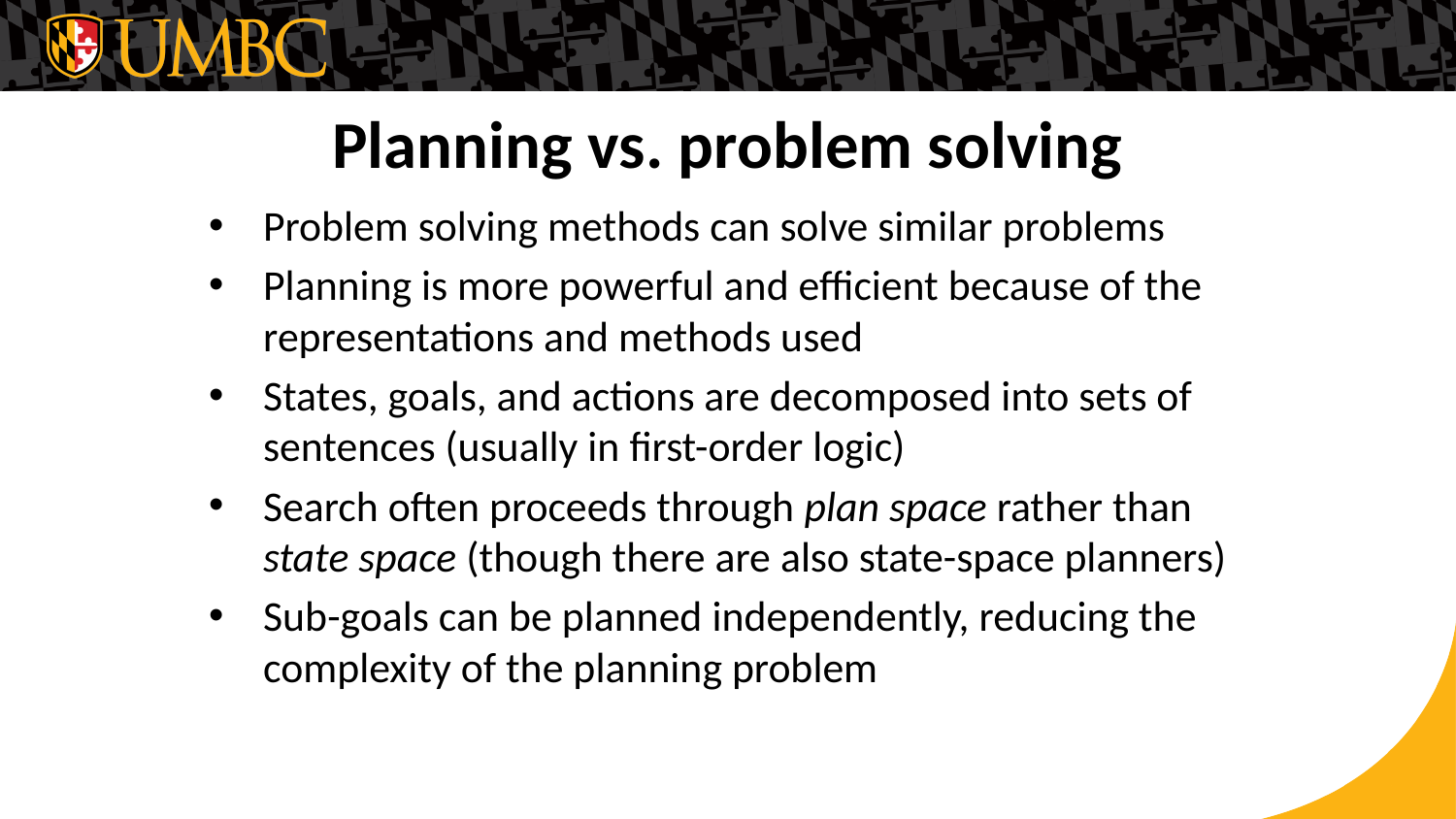

# Planning vs. problem solving
Problem solving methods can solve similar problems
Planning is more powerful and efficient because of the representations and methods used
States, goals, and actions are decomposed into sets of sentences (usually in first-order logic)
Search often proceeds through plan space rather than state space (though there are also state-space planners)
Sub-goals can be planned independently, reducing the complexity of the planning problem